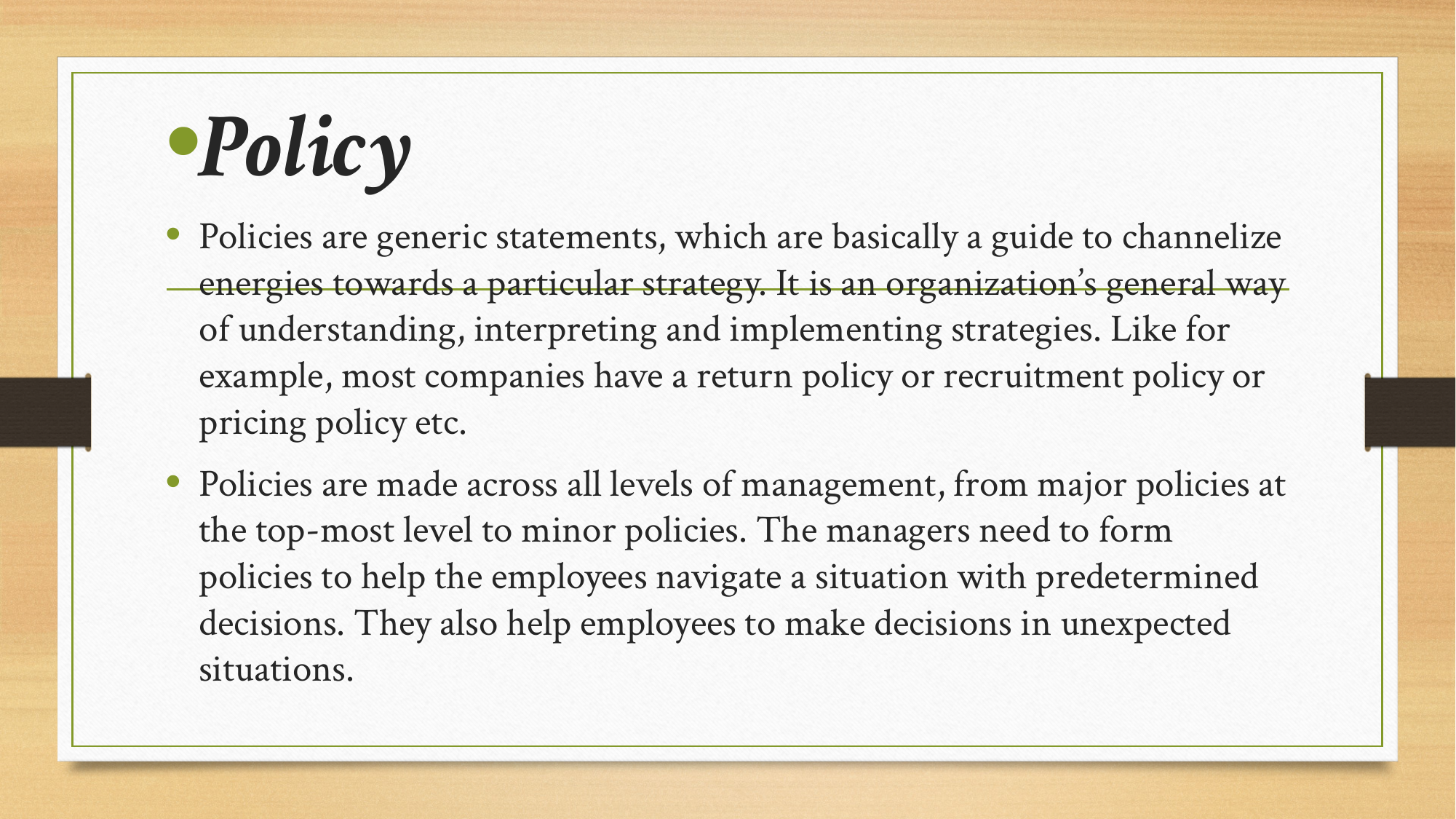

Policy
Policies are generic statements, which are basically a guide to channelize energies towards a particular strategy. It is an organization’s general way of understanding, interpreting and implementing strategies. Like for example, most companies have a return policy or recruitment policy or pricing policy etc.
Policies are made across all levels of management, from major policies at the top-most level to minor policies. The managers need to form policies to help the employees navigate a situation with predetermined decisions. They also help employees to make decisions in unexpected situations.

#